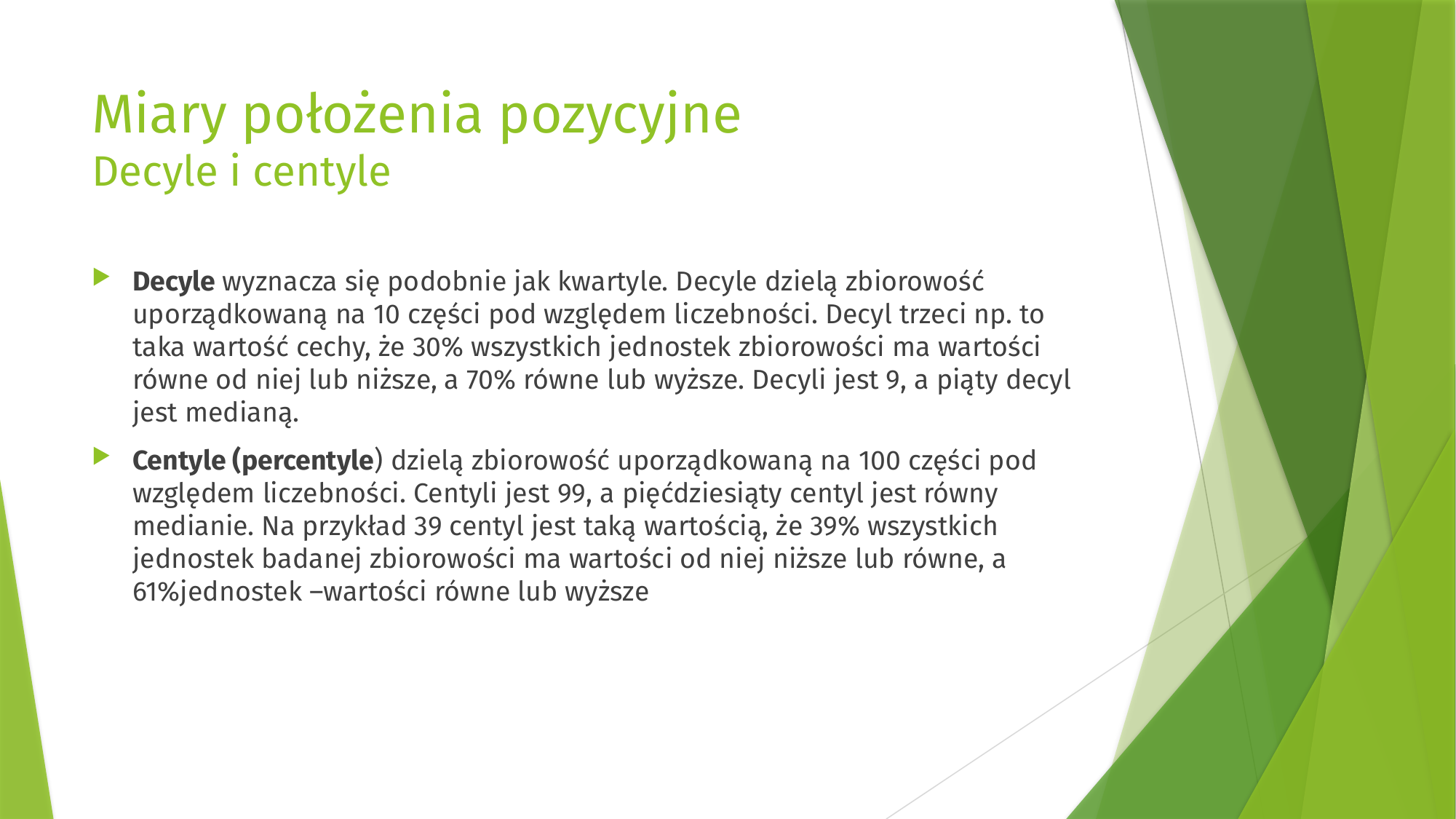

# Miary położenia pozycyjne Decyle i centyle
Decyle wyznacza się podobnie jak kwartyle. Decyle dzielą zbiorowość uporządkowaną na 10 części pod względem liczebności. Decyl trzeci np. to taka wartość cechy, że 30% wszystkich jednostek zbiorowości ma wartości równe od niej lub niższe, a 70% równe lub wyższe. Decyli jest 9, a piąty decyl jest medianą.
Centyle (percentyle) dzielą zbiorowość uporządkowaną na 100 części pod względem liczebności. Centyli jest 99, a pięćdziesiąty centyl jest równy medianie. Na przykład 39 centyl jest taką wartością, że 39% wszystkich jednostek badanej zbiorowości ma wartości od niej niższe lub równe, a 61%jednostek –wartości równe lub wyższe